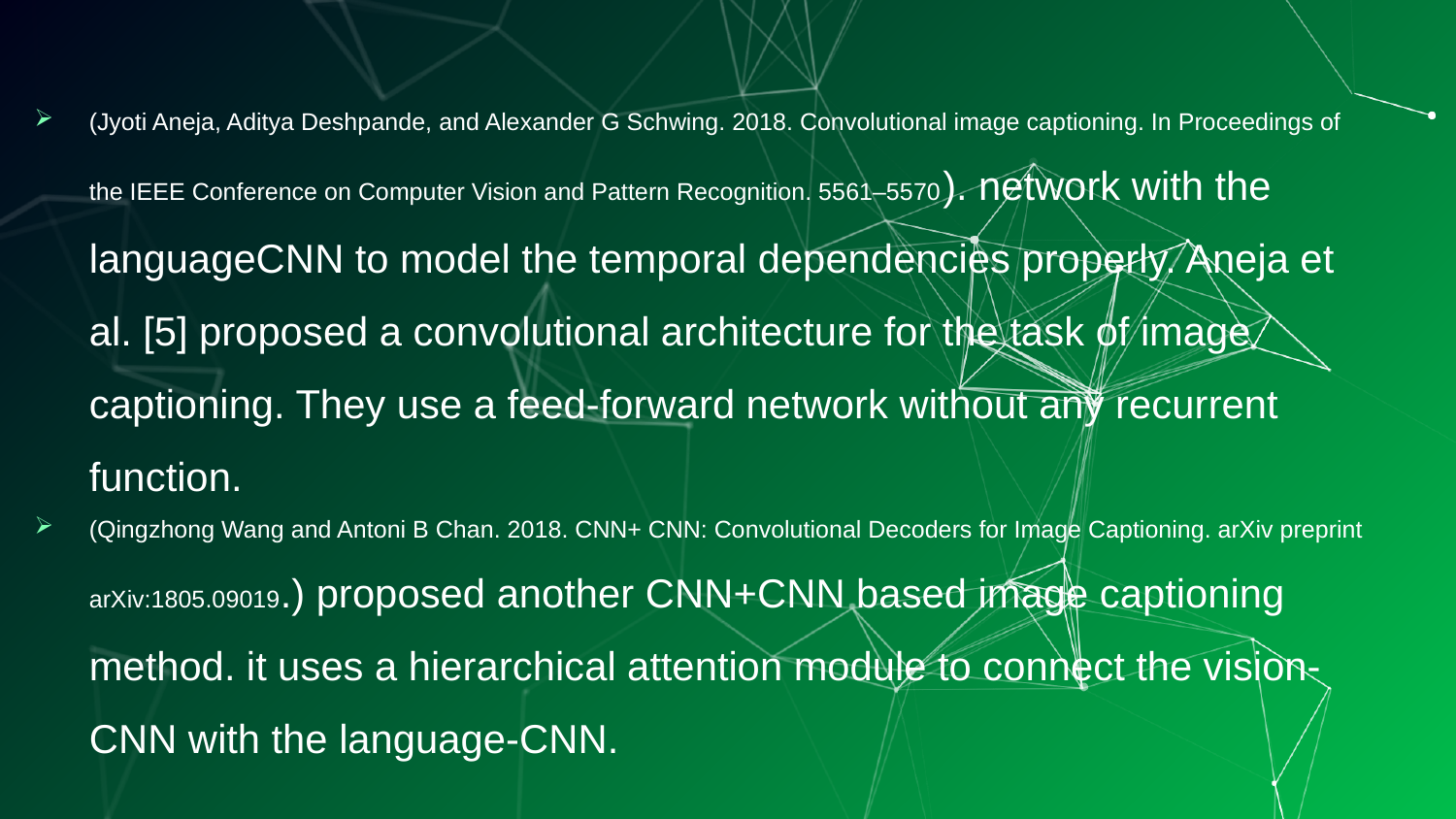

(Jyoti Aneja, Aditya Deshpande, and Alexander G Schwing. 2018. Convolutional image captioning. In Proceedings of the IEEE Conference on Computer Vision and Pattern Recognition. 5561–5570). network with the languageCNN to model the temporal dependencies properly. Aneja et al. [5] proposed a convolutional architecture for the task of image captioning. They use a feed-forward network without any recurrent function.
(Qingzhong Wang and Antoni B Chan. 2018. CNN+ CNN: Convolutional Decoders for Image Captioning. arXiv preprint arXiv:1805.09019.) proposed another CNN+CNN based image captioning method. it uses a hierarchical attention module to connect the vision-CNN with the language-CNN.